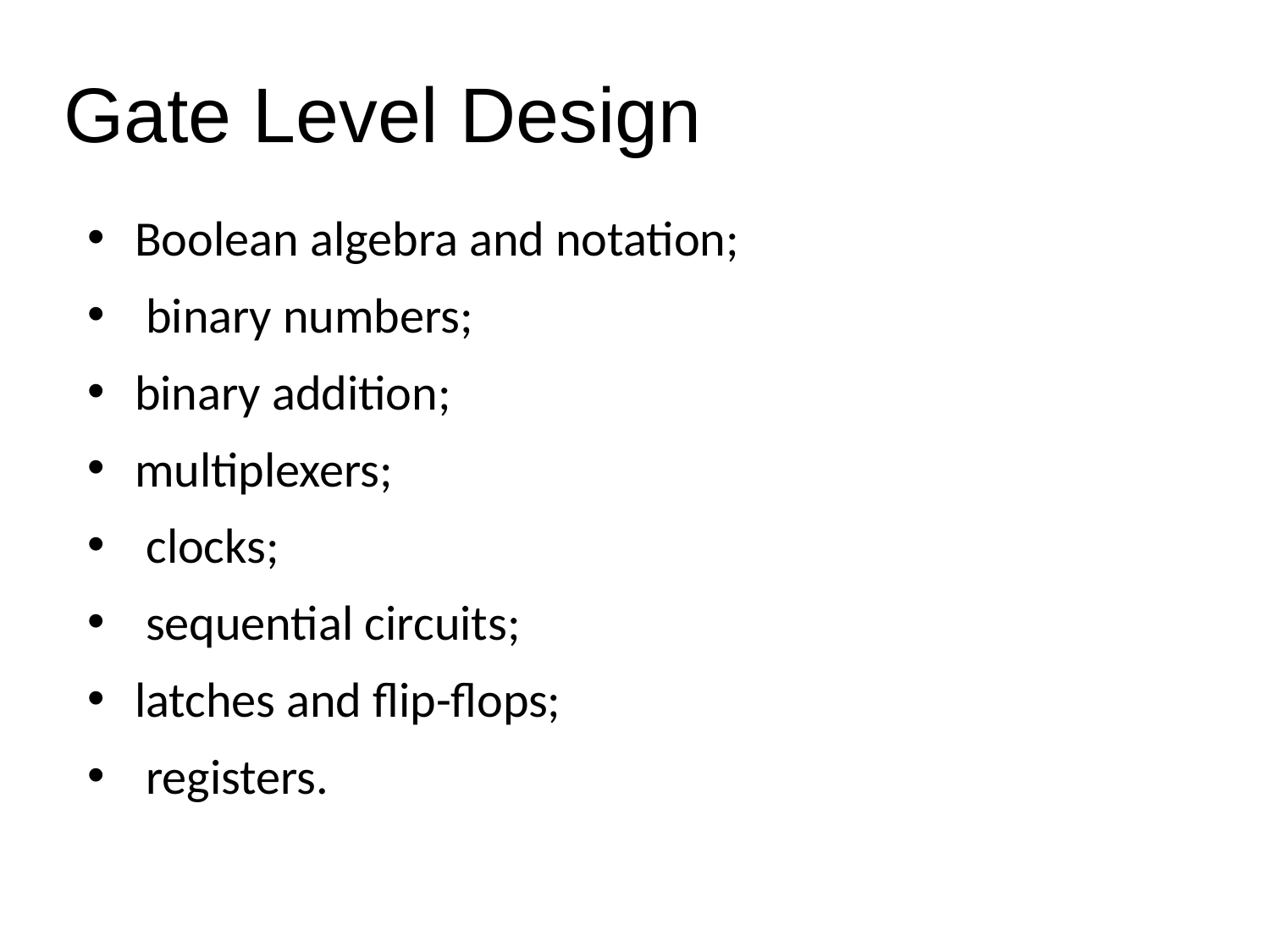

Gate Level Design

Boolean algebra and notation;
 binary numbers;
binary addition;
multiplexers;
 clocks;
 sequential circuits;
latches and flip-flops;
 registers.